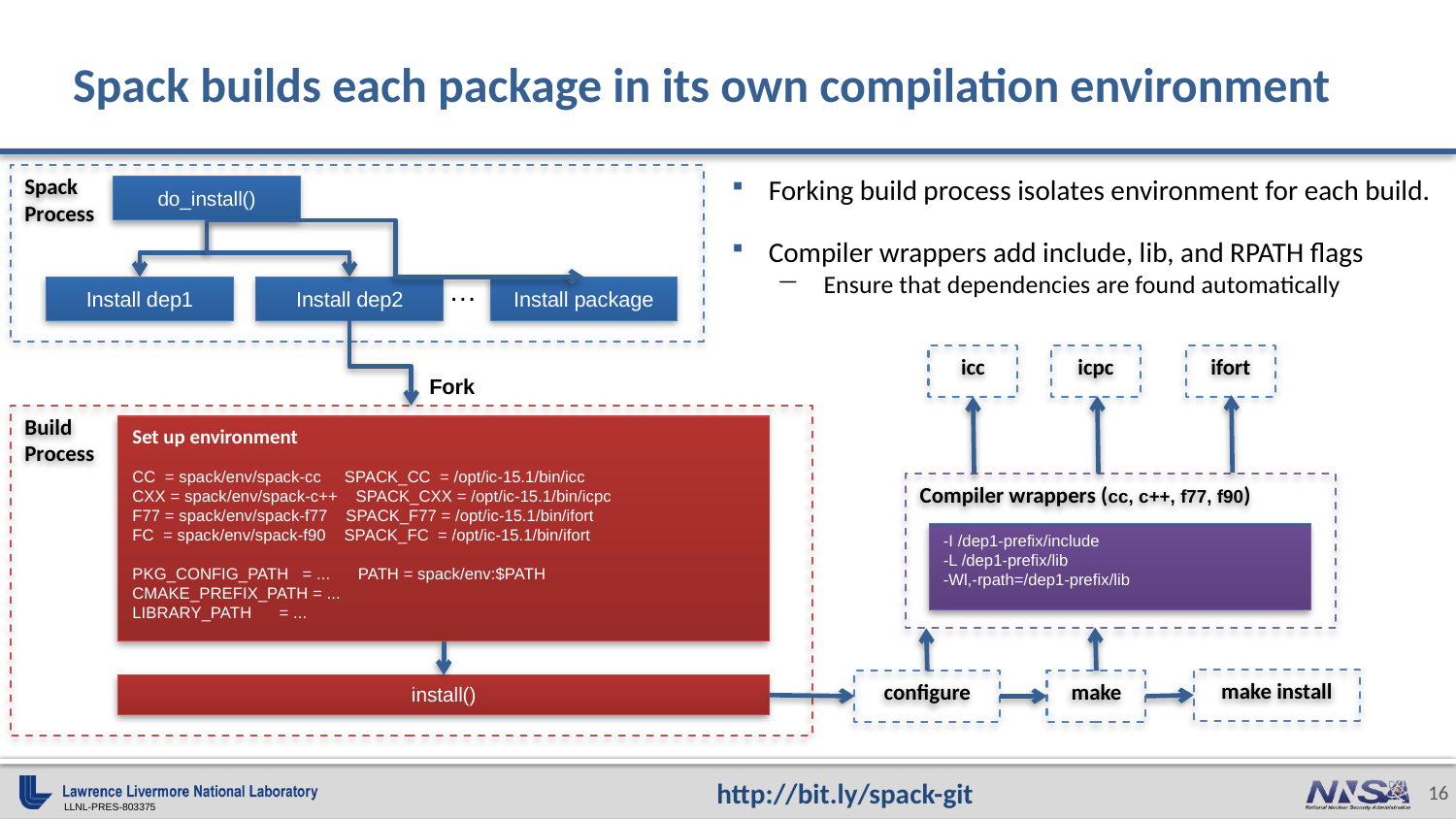

# Spack builds each package in its own compilation environment
Spack
Process
Forking build process isolates environment for each build.
Compiler wrappers add include, lib, and RPATH flags
Ensure that dependencies are found automatically
do_install()
Install dep2
Install package
…
Install dep1
Fork
Build
Process
icc
icpc
ifort
Set up environment

CC  = spack/env/spack-cc     SPACK_CC  = /opt/ic-15.1/bin/icc
CXX = spack/env/spack-c++    SPACK_CXX = /opt/ic-15.1/bin/icpc
F77 = spack/env/spack-f77    SPACK_F77 = /opt/ic-15.1/bin/ifort
FC  = spack/env/spack-f90    SPACK_FC  = /opt/ic-15.1/bin/ifort

PKG_CONFIG_PATH   = ...      PATH = spack/env:$PATH
CMAKE_PREFIX_PATH = ...
LIBRARY_PATH      = ...

Compiler wrappers (cc, c++, f77, f90)
-I /dep1-prefix/include
-L /dep1-prefix/lib
-Wl,-rpath=/dep1-prefix/lib

install()
make install
make
configure